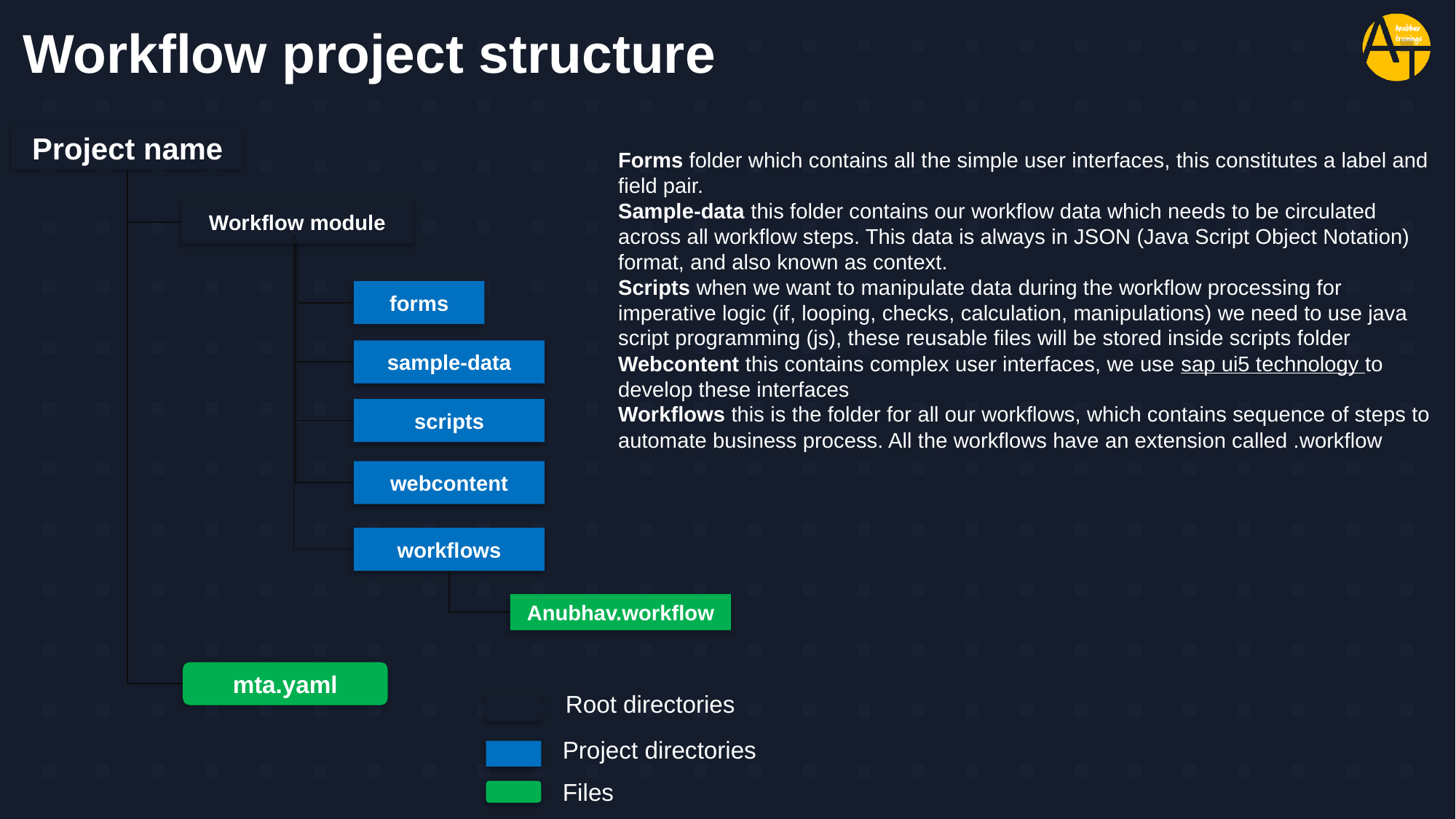

# Workflow project structure
Project name
Forms folder which contains all the simple user interfaces, this constitutes a label and field pair.
Sample-data this folder contains our workflow data which needs to be circulated across all workflow steps. This data is always in JSON (Java Script Object Notation) format, and also known as context.
Scripts when we want to manipulate data during the workflow processing for imperative logic (if, looping, checks, calculation, manipulations) we need to use java script programming (js), these reusable files will be stored inside scripts folder
Webcontent this contains complex user interfaces, we use sap ui5 technology to develop these interfaces
Workflows this is the folder for all our workflows, which contains sequence of steps to automate business process. All the workflows have an extension called .workflow
Workflow module
forms
sample-data
scripts
webcontent
workflows
Anubhav.workflow
mta.yaml
Root directories

Project directories

Files